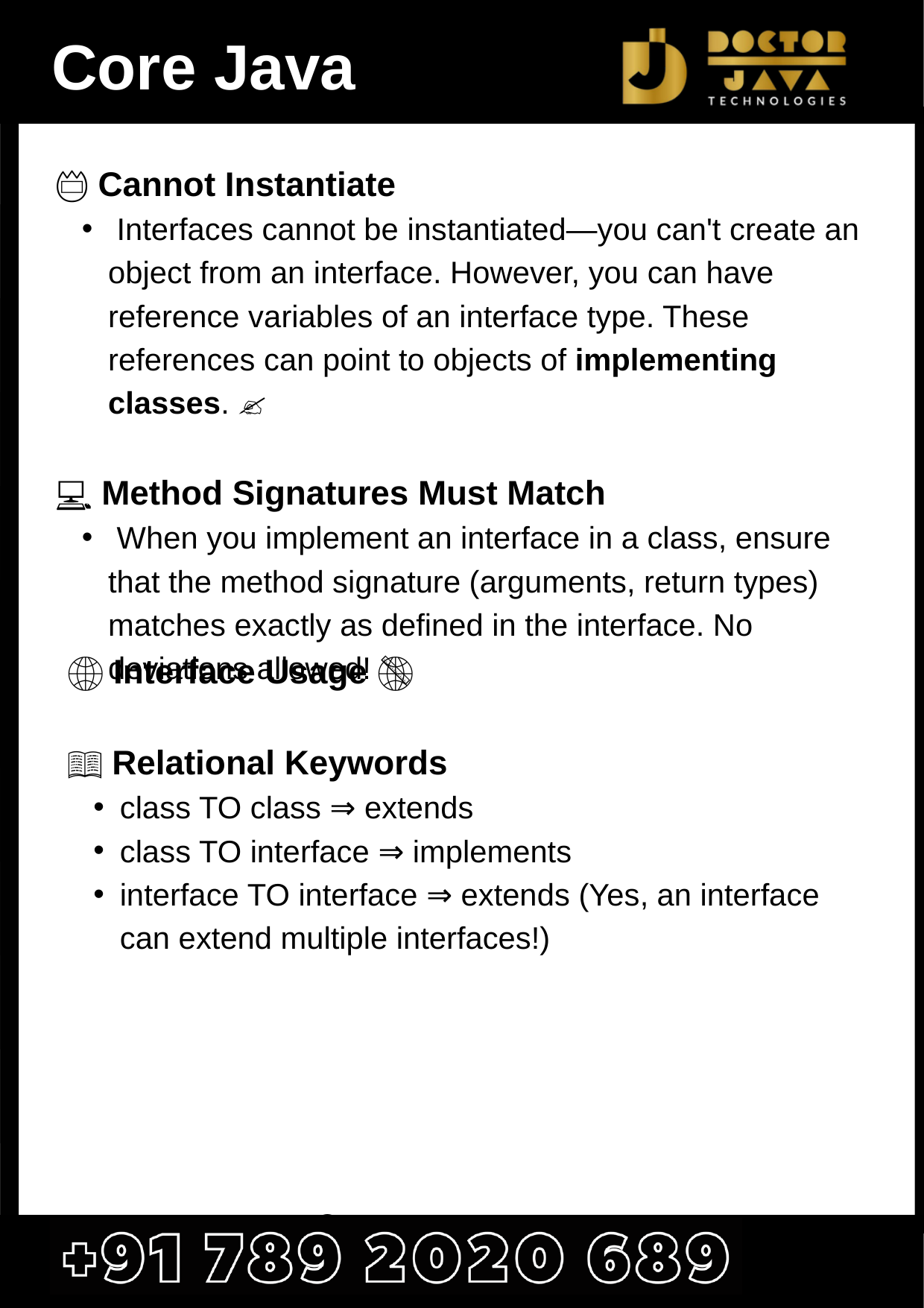

Core Java

📛 Cannot Instantiate
 Interfaces cannot be instantiated—you can't create an object from an interface. However, you can have reference variables of an interface type. These references can point to objects of implementing classes. ✍️

💻 Method Signatures Must Match
 When you implement an interface in a class, ensure that the method signature (arguments, return types) matches exactly as defined in the interface. No deviations allowed! 📏
🌐 Interface Usage 🌐

📖 Relational Keywords
class TO class ⇒ extends
class TO interface ⇒ implements
interface TO interface ⇒ extends (Yes, an interface can extend multiple interfaces!)